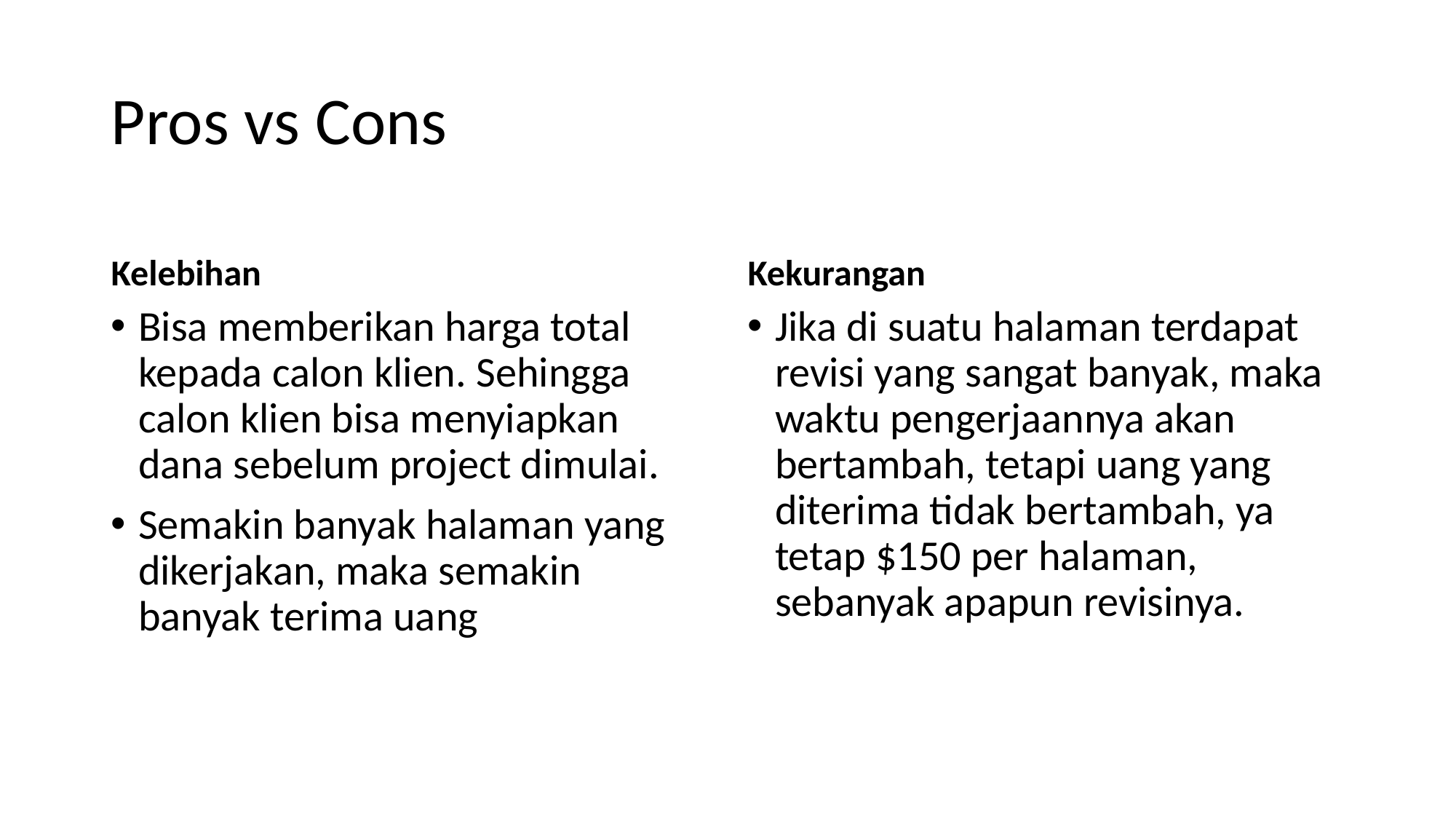

# Pros vs Cons
Kelebihan
Kekurangan
Bisa memberikan harga total kepada calon klien. Sehingga calon klien bisa menyiapkan dana sebelum project dimulai.
Semakin banyak halaman yang dikerjakan, maka semakin banyak terima uang
Jika di suatu halaman terdapat revisi yang sangat banyak, maka waktu pengerjaannya akan bertambah, tetapi uang yang diterima tidak bertambah, ya tetap $150 per halaman, sebanyak apapun revisinya.